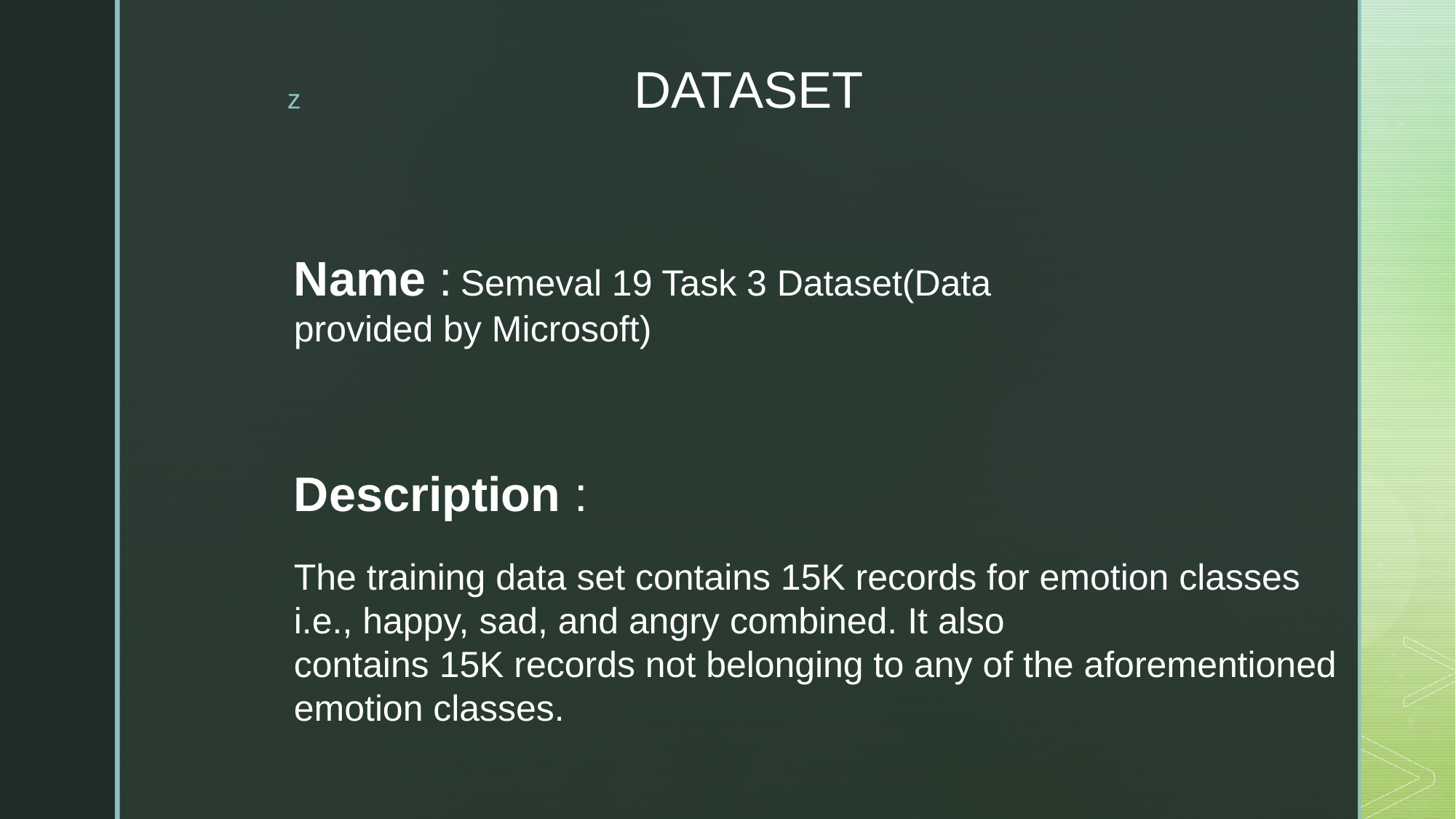

# DATASET
Name : Semeval 19 Task 3 Dataset(Data provided by Microsoft)
Description :

The training data set contains 15K records for emotion classes i.e., happy, sad, and angry combined. It also contains 15K records not belonging to any of the aforementioned emotion classes.